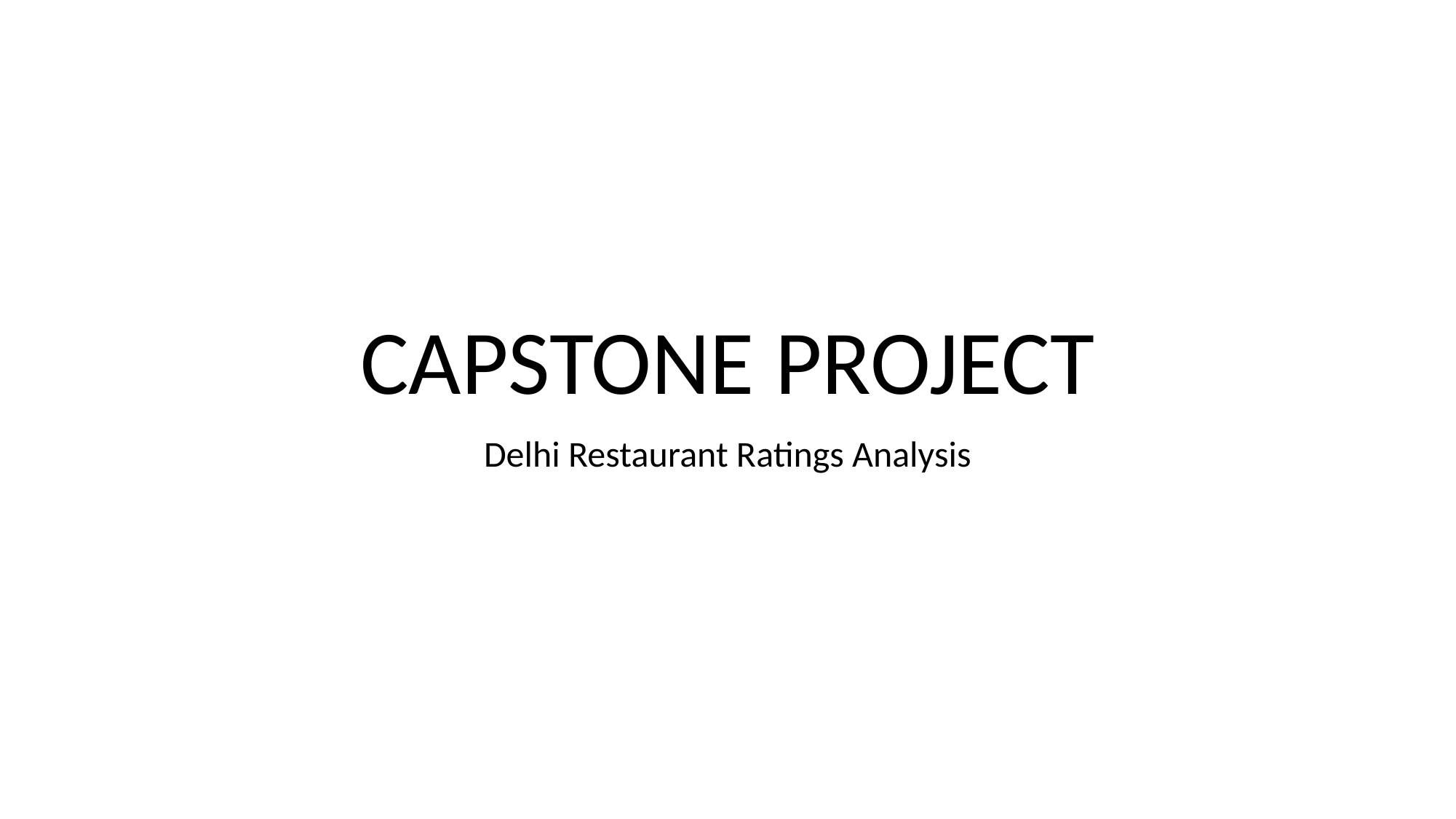

# CAPSTONE PROJECT
Delhi Restaurant Ratings Analysis